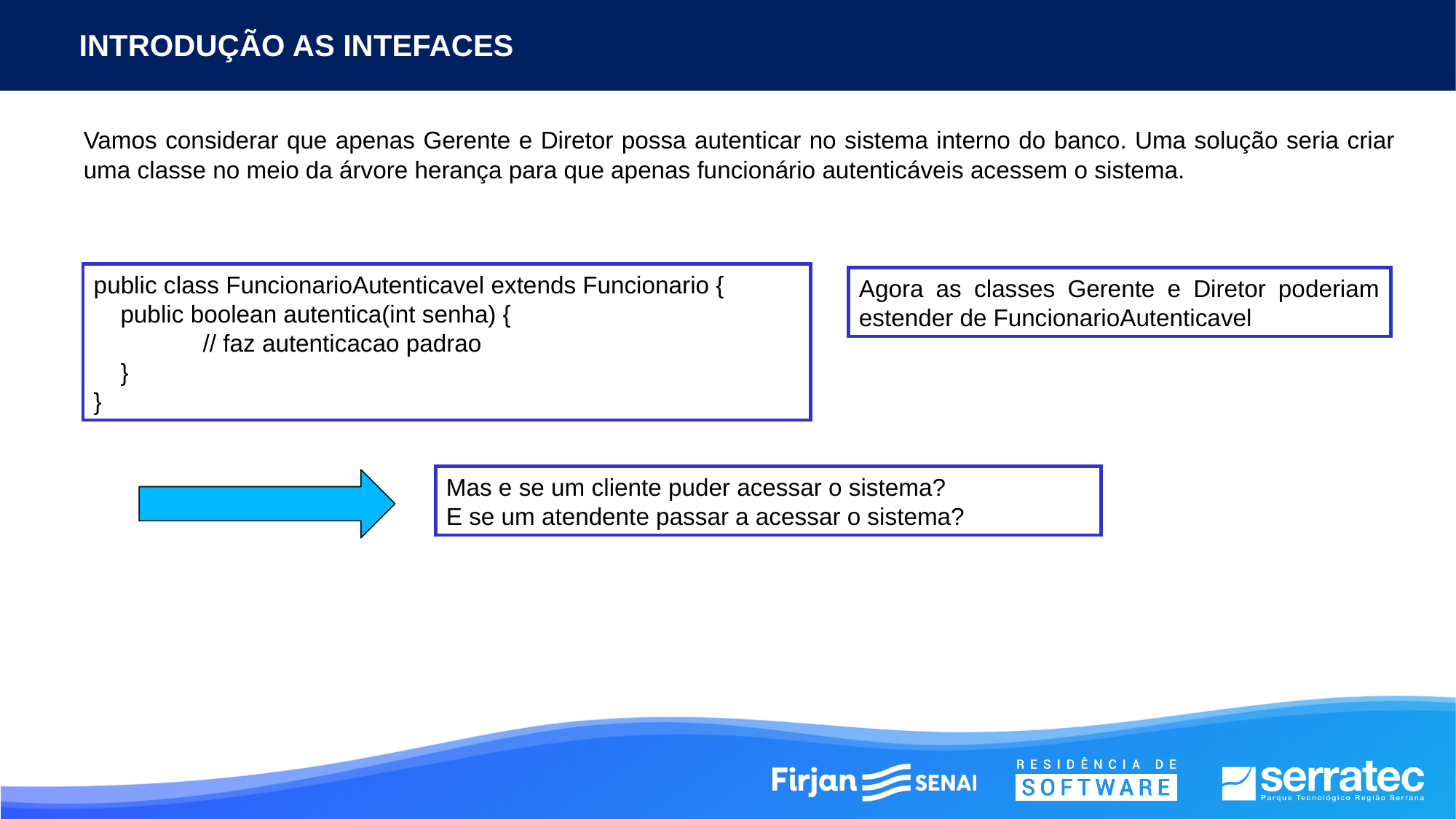

INTRODUÇÃO AS INTEFACES
Vamos considerar que apenas Gerente e Diretor possa autenticar no sistema interno do banco. Uma solução seria criar uma classe no meio da árvore herança para que apenas funcionário autenticáveis acessem o sistema.
public class FuncionarioAutenticavel extends Funcionario {
    public boolean autentica(int senha) {
	// faz autenticacao padrao
    }
}
Agora as classes Gerente e Diretor poderiam estender de FuncionarioAutenticavel
Mas e se um cliente puder acessar o sistema?
E se um atendente passar a acessar o sistema?